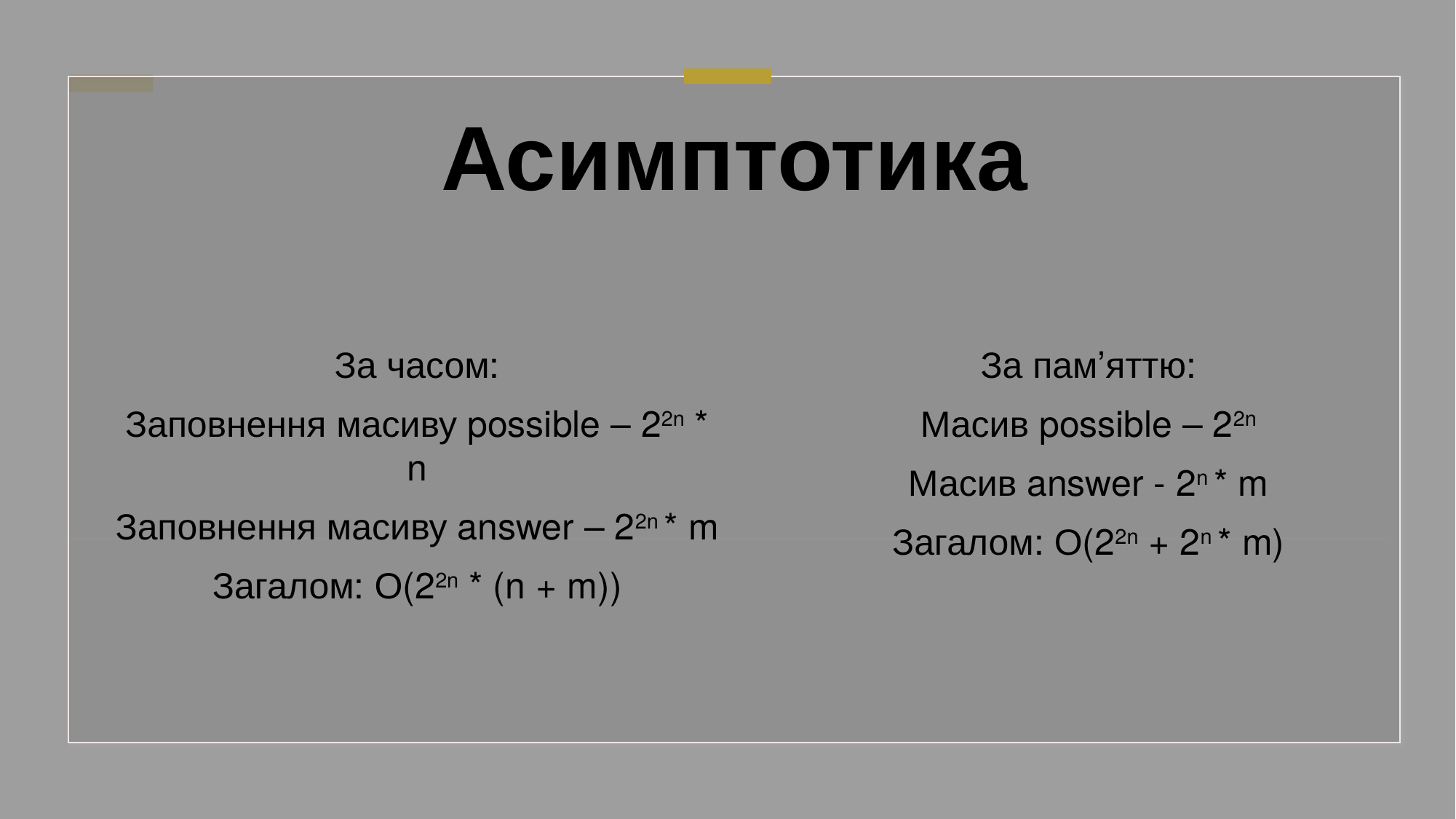

# Асимптотика

За часом:
Заповнення масиву possible – 22n * n
Заповнення масиву answer – 22n * m
Загалом: О(22n * (n + m))

За пам’яттю:
Масив possible – 22n
Масив answer - 2n * m
Загалом: О(22n + 2n * m)